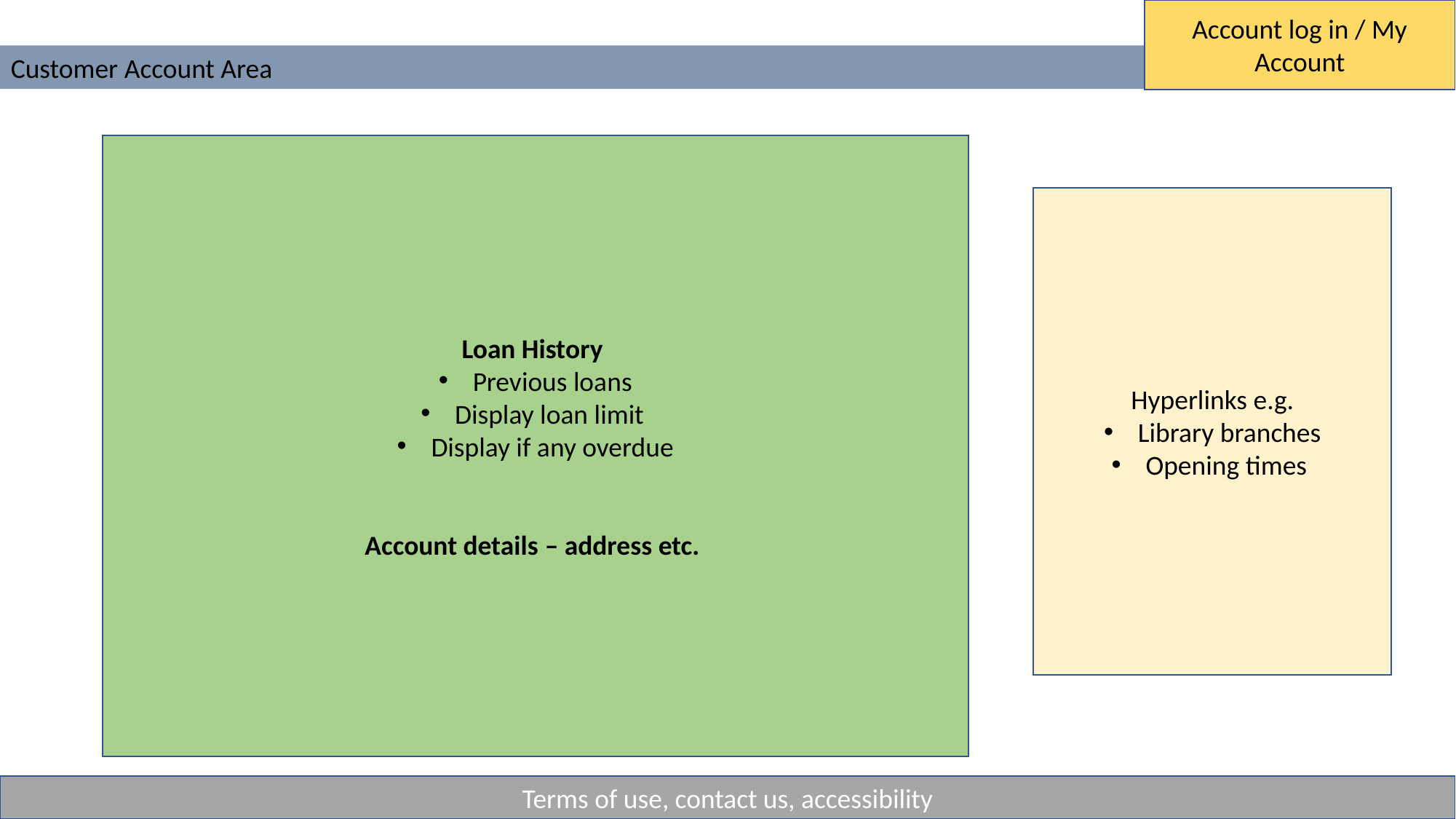

Account log in / My Account
Customer Account Area
Loan History
Previous loans
Display loan limit
Display if any overdue

Account details – address etc.
Hyperlinks e.g.
Library branches
Opening times
Terms of use, contact us, accessibility